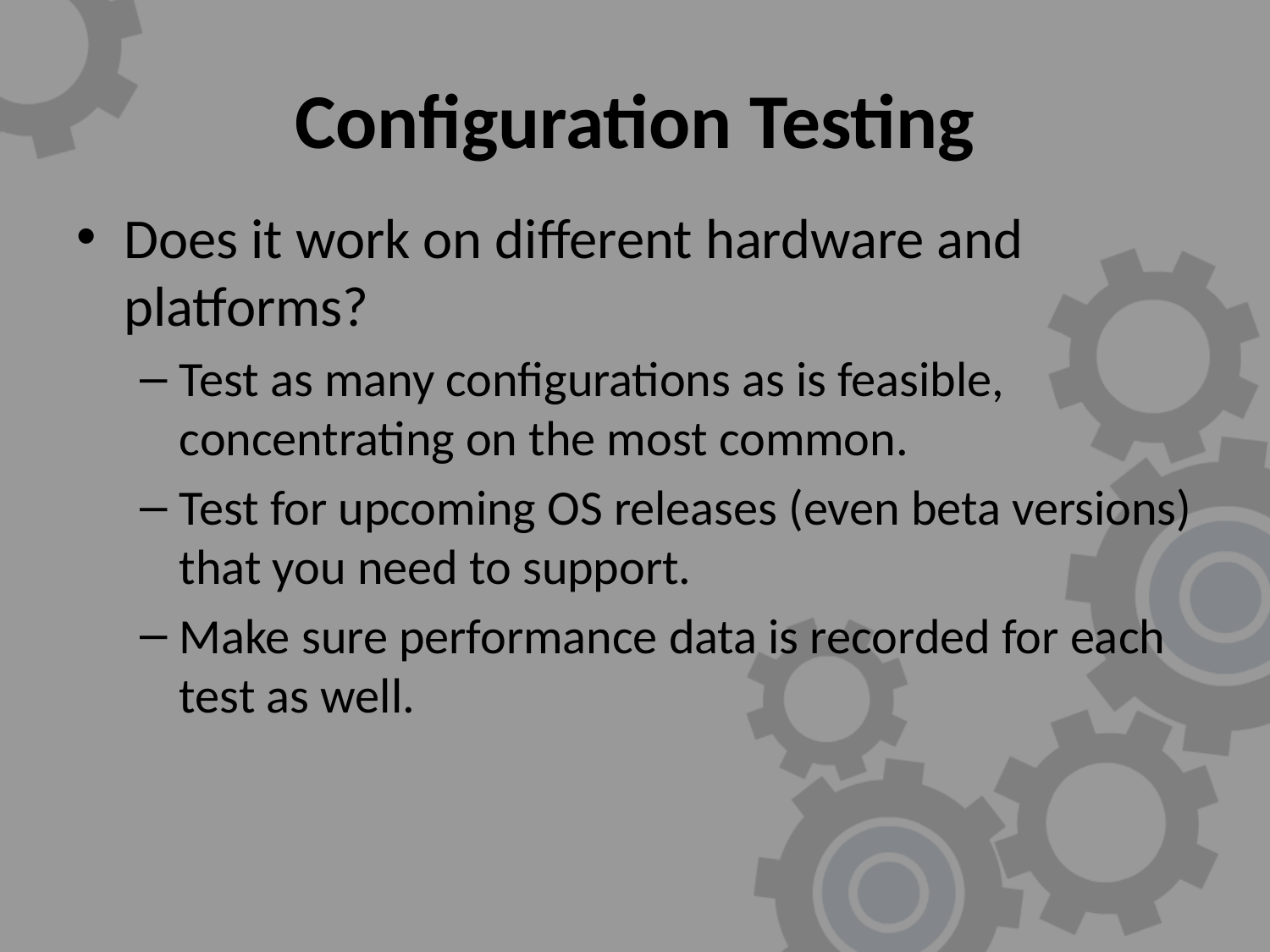

# Configuration Testing
Does it work on different hardware and platforms?
Test as many configurations as is feasible, concentrating on the most common.
Test for upcoming OS releases (even beta versions) that you need to support.
Make sure performance data is recorded for each test as well.